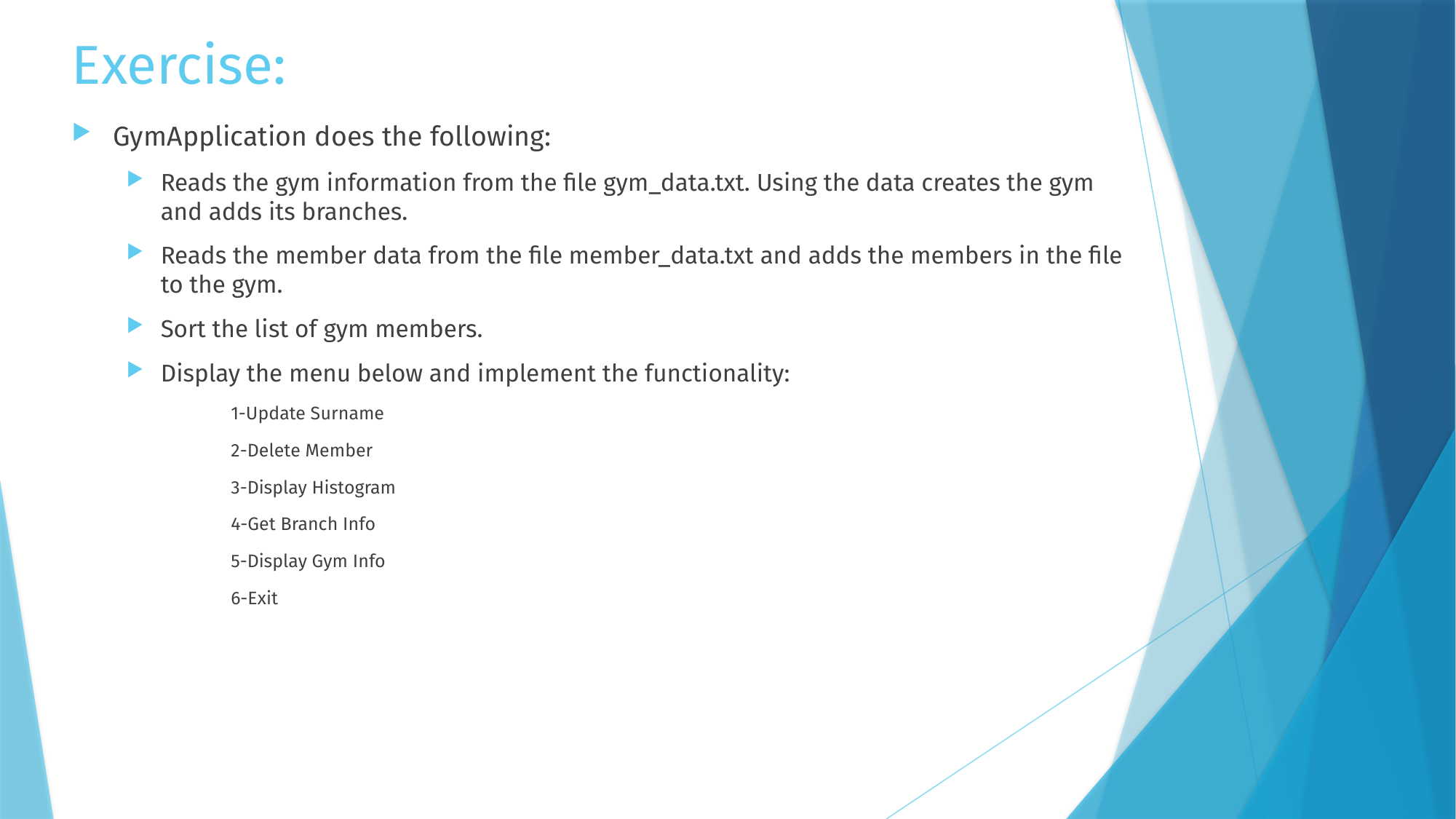

# Exercise:
GymApplication does the following:
Reads the gym information from the file gym_data.txt. Using the data creates the gym and adds its branches.
Reads the member data from the file member_data.txt and adds the members in the file to the gym.
Sort the list of gym members.
Display the menu below and implement the functionality:
1-Update Surname
2-Delete Member
3-Display Histogram
4-Get Branch Info
5-Display Gym Info
6-Exit